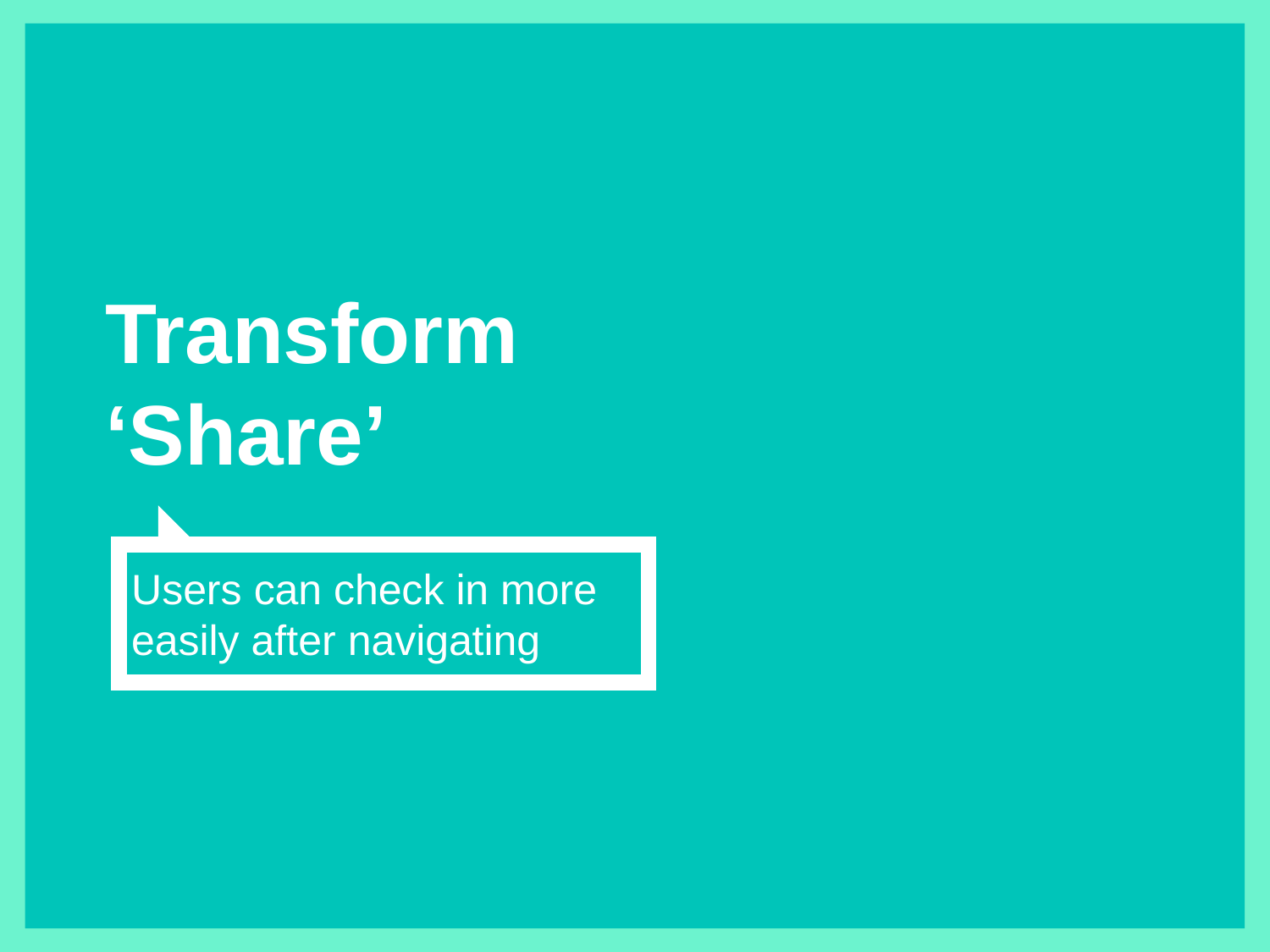

# Transform
‘Share’
Users can check in more easily after navigating